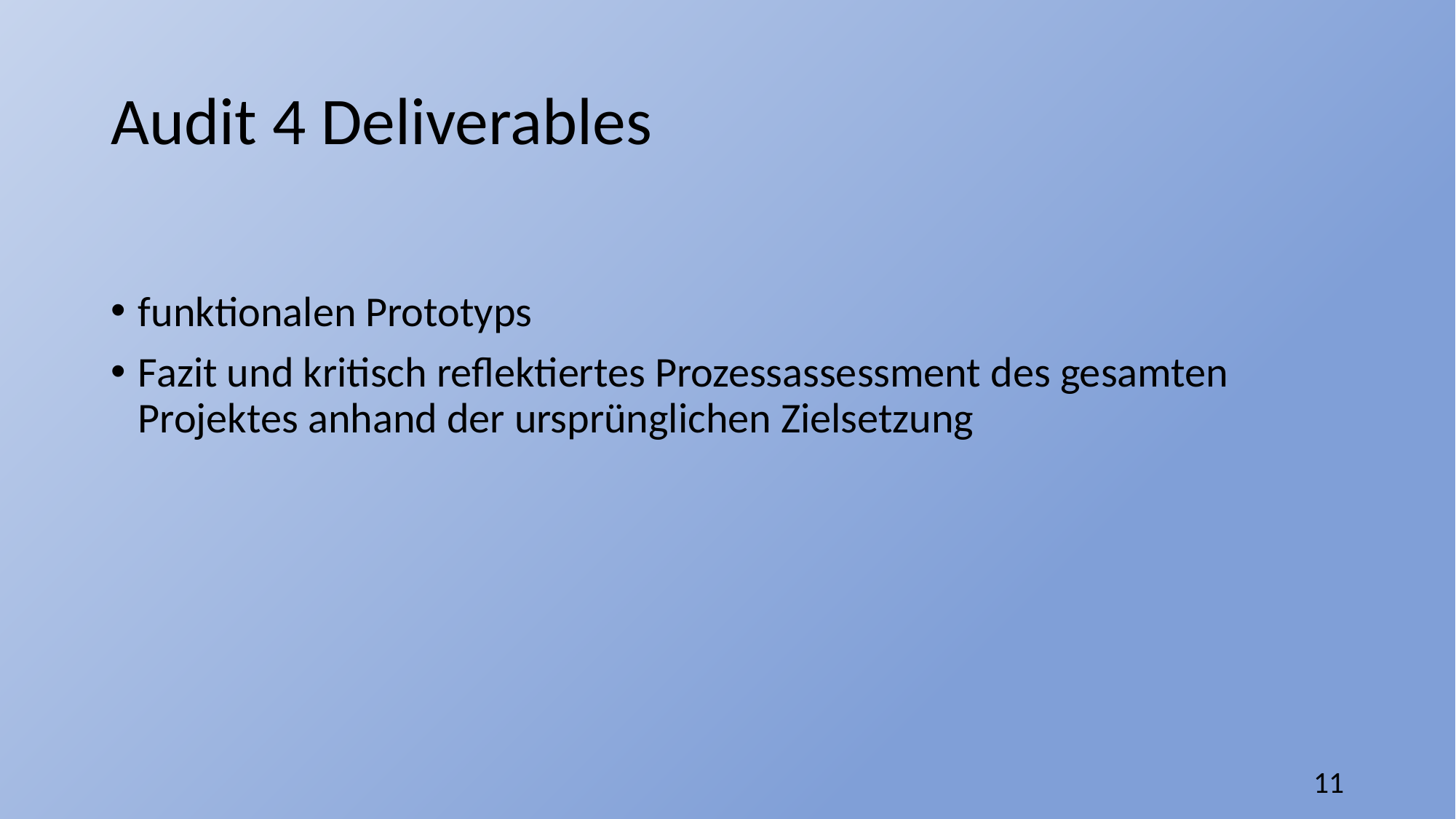

# Audit 4 Deliverables

funktionalen Prototyps
Fazit und kritisch reflektiertes Prozessassessment des gesamten Projektes anhand der ursprünglichen Zielsetzung
11